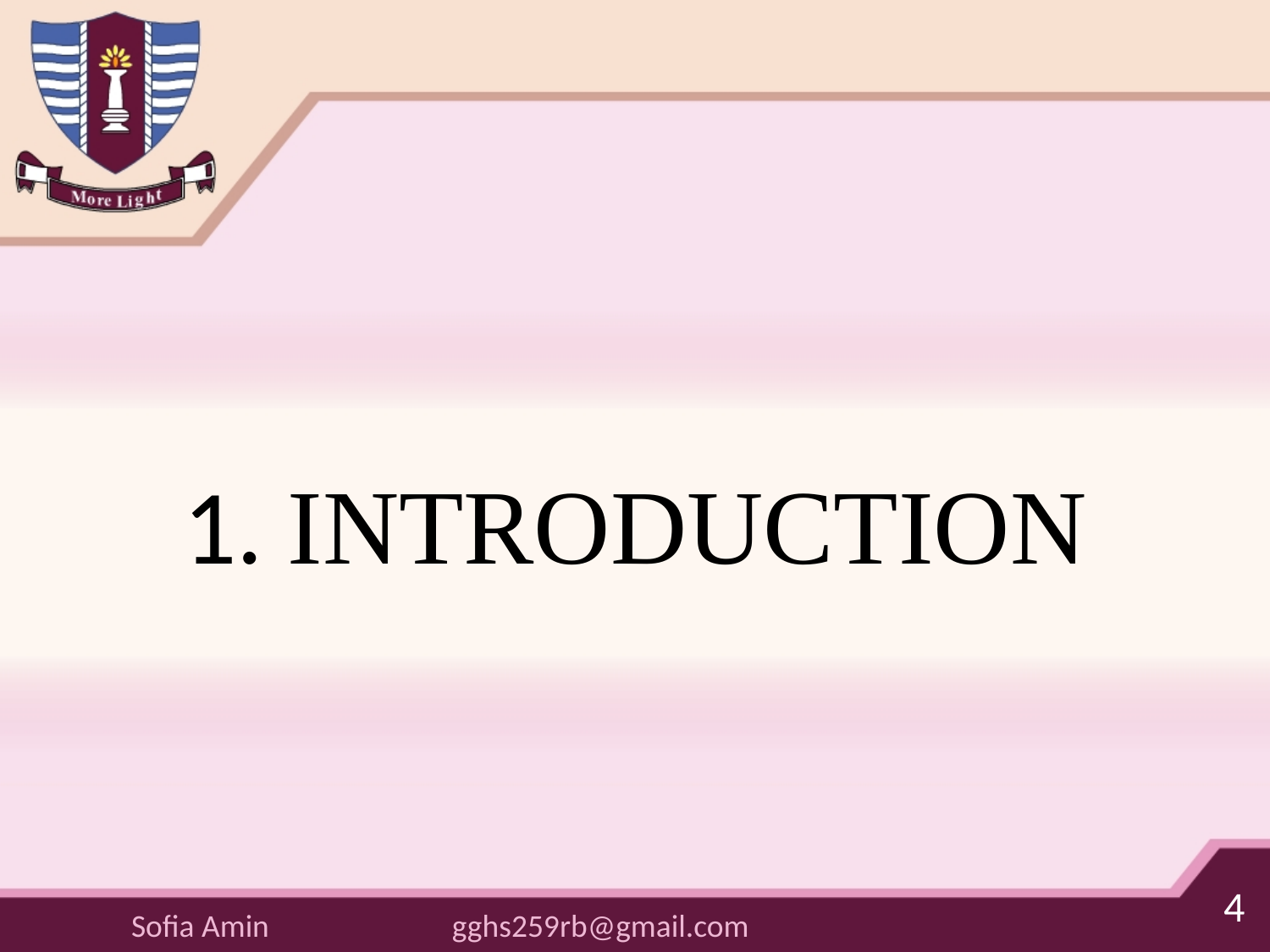

# 1. INTRODUCTION
4
gghs259rb@gmail.com
Sofia Amin